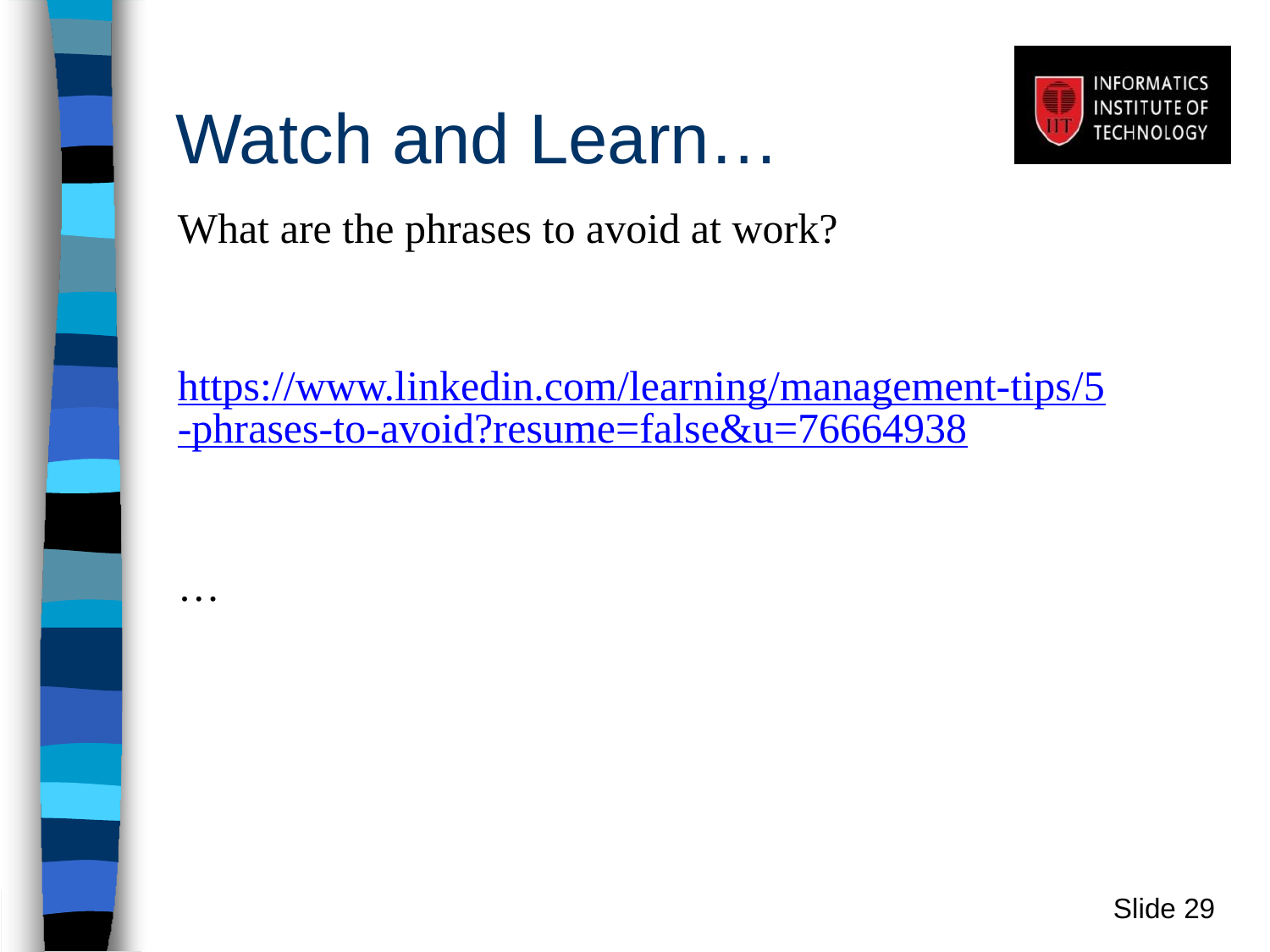

# Watch and Learn…
What are the phrases to avoid at work?

https://www.linkedin.com/learning/management-tips/5-phrases-to-avoid?resume=false&u=76664938

…
Slide 29